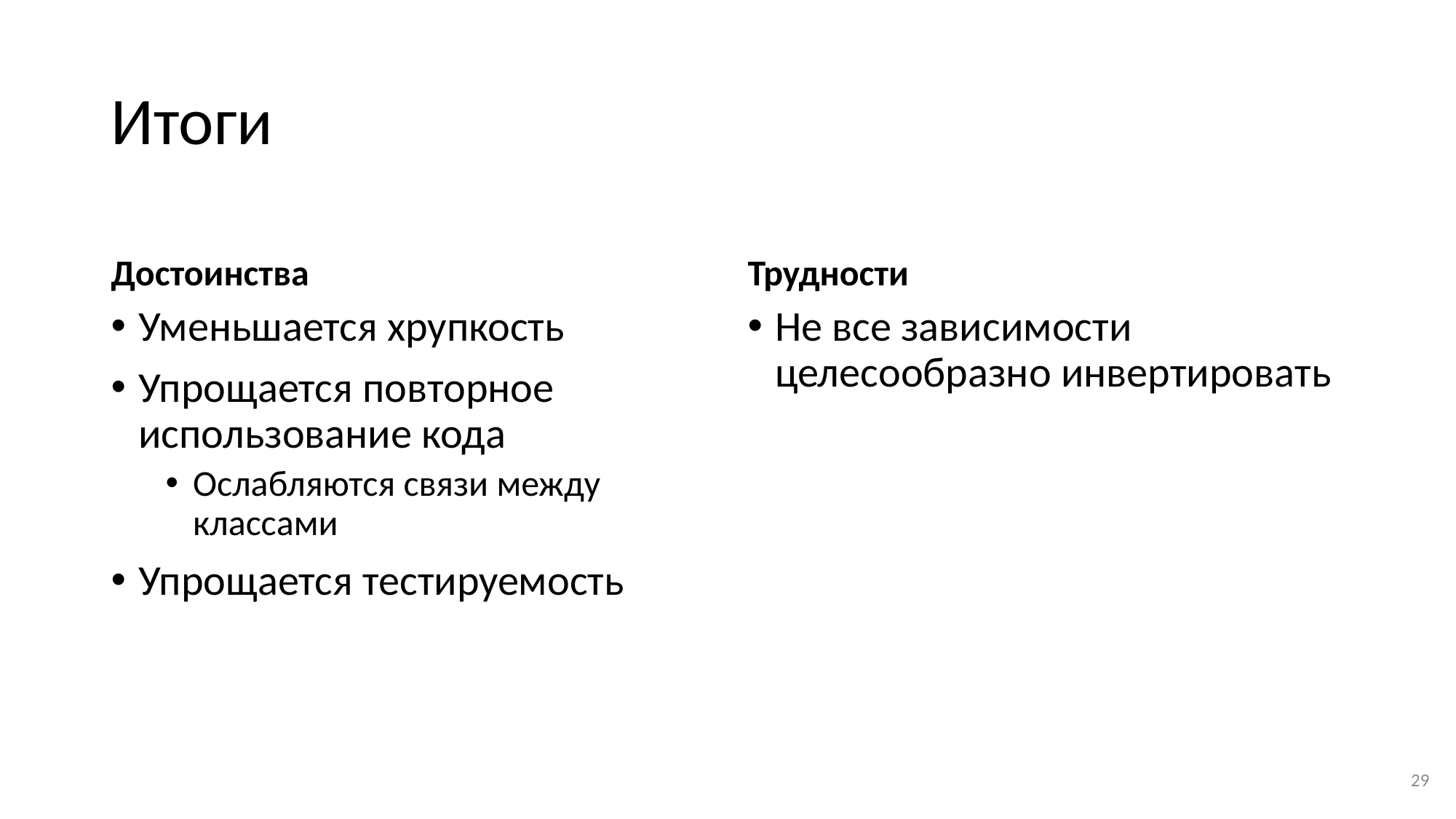

# Итоги
Достоинства
Трудности
Уменьшается хрупкость
Упрощается повторное использование кода
Ослабляются связи между классами
Упрощается тестируемость
Не все зависимости целесообразно инвертировать
29